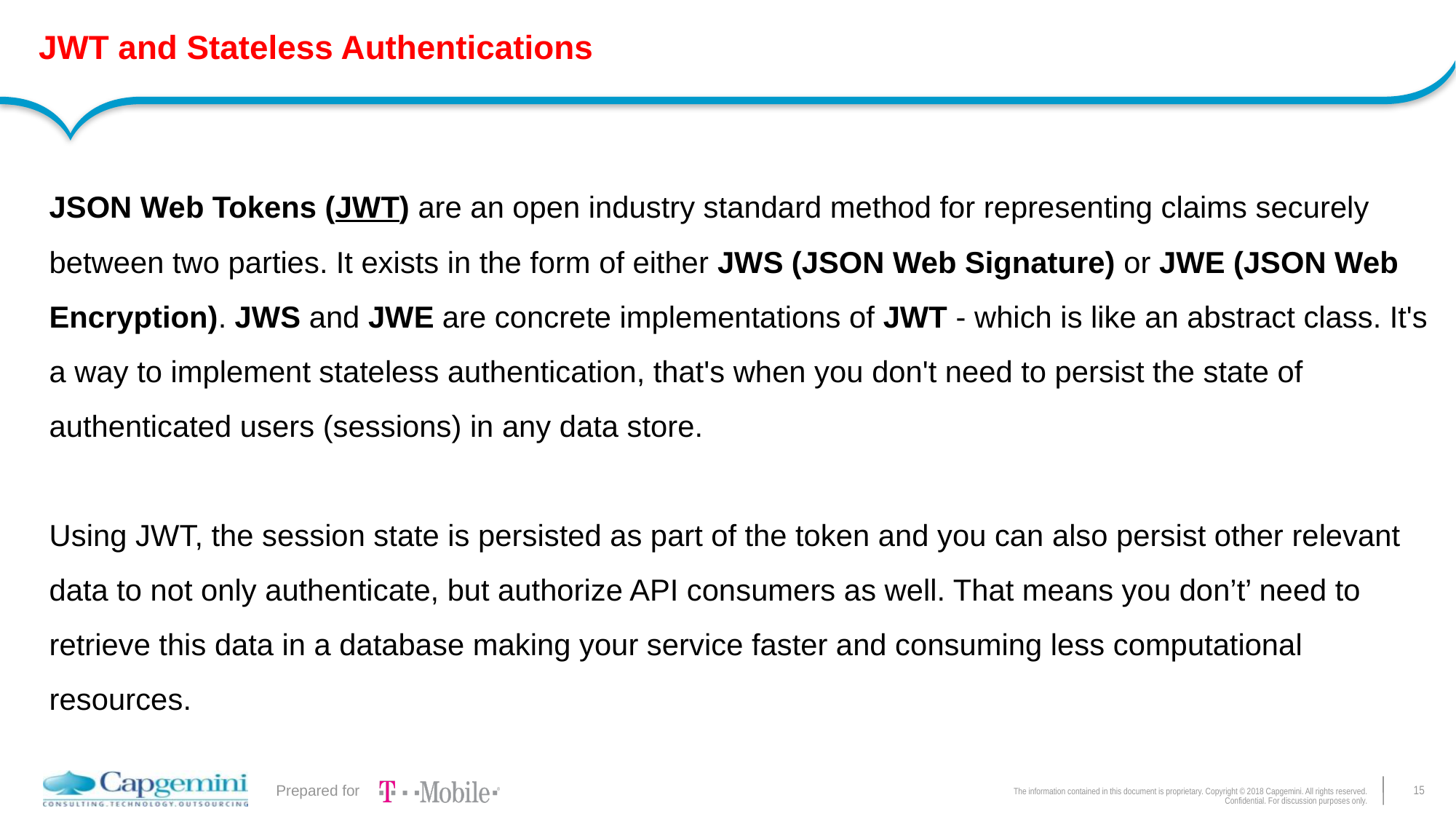

# JWT and Stateless Authentications

JSON Web Tokens (JWT) are an open industry standard method for representing claims securely between two parties. It exists in the form of either JWS (JSON Web Signature) or JWE (JSON Web Encryption). JWS and JWE are concrete implementations of JWT - which is like an abstract class. It's a way to implement stateless authentication, that's when you don't need to persist the state of authenticated users (sessions) in any data store.

Using JWT, the session state is persisted as part of the token and you can also persist other relevant data to not only authenticate, but authorize API consumers as well. That means you don’t’ need to retrieve this data in a database making your service faster and consuming less computational resources.